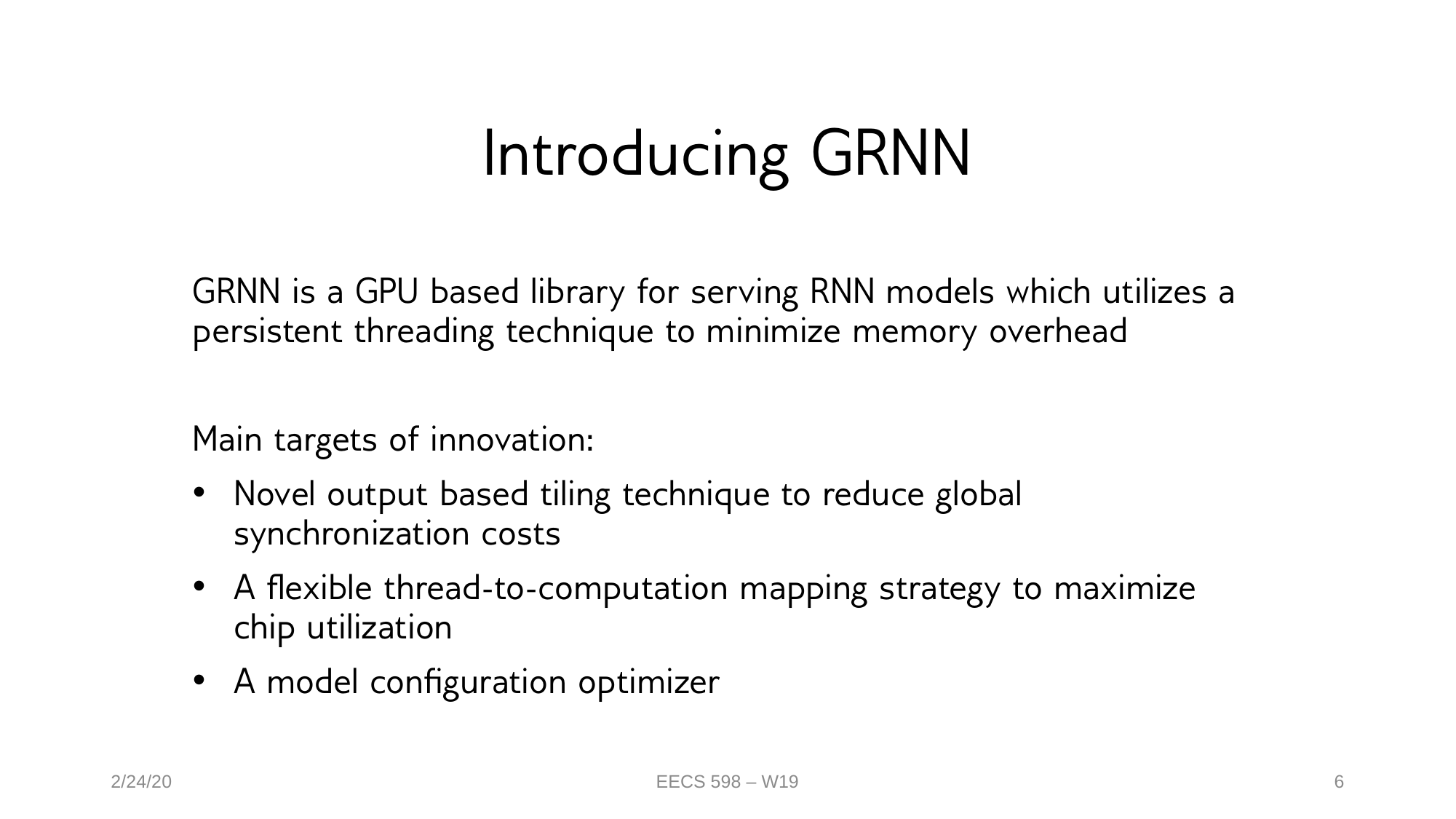

# Introducing GRNN
GRNN is a GPU based library for serving RNN models which utilizes a persistent threading technique to minimize memory overhead

Main targets of innovation:
Novel output based tiling technique to reduce global synchronization costs
A flexible thread-to-computation mapping strategy to maximize chip utilization
A model configuration optimizer

2/24/20
EECS 598 – W19
6